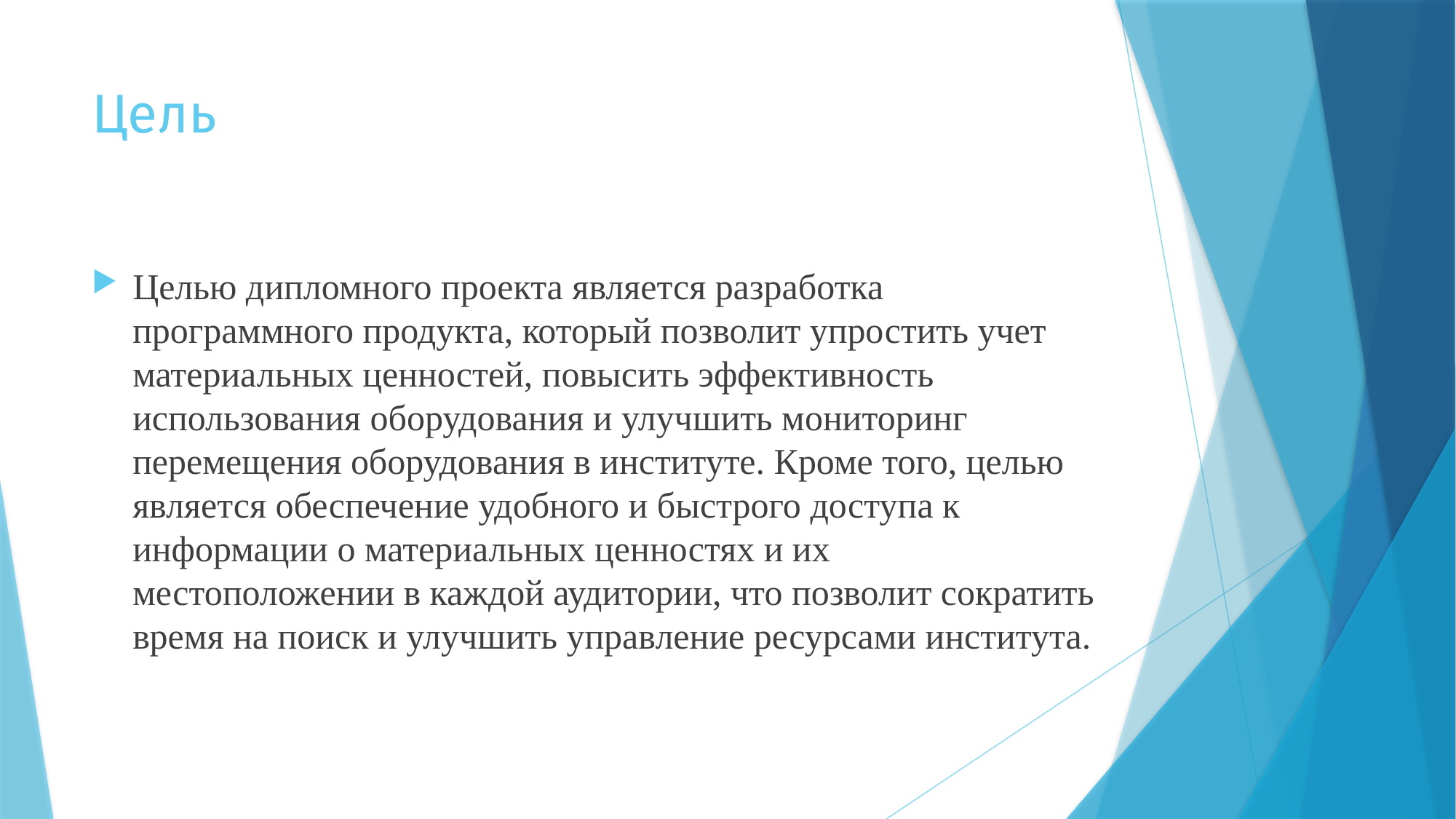

# Цель
Целью дипломного проекта является разработка программного продукта, который позволит упростить учет материальных ценностей, повысить эффективность использования оборудования и улучшить мониторинг перемещения оборудования в институте. Кроме того, целью является обеспечение удобного и быстрого доступа к информации о материальных ценностях и их местоположении в каждой аудитории, что позволит сократить время на поиск и улучшить управление ресурсами института.